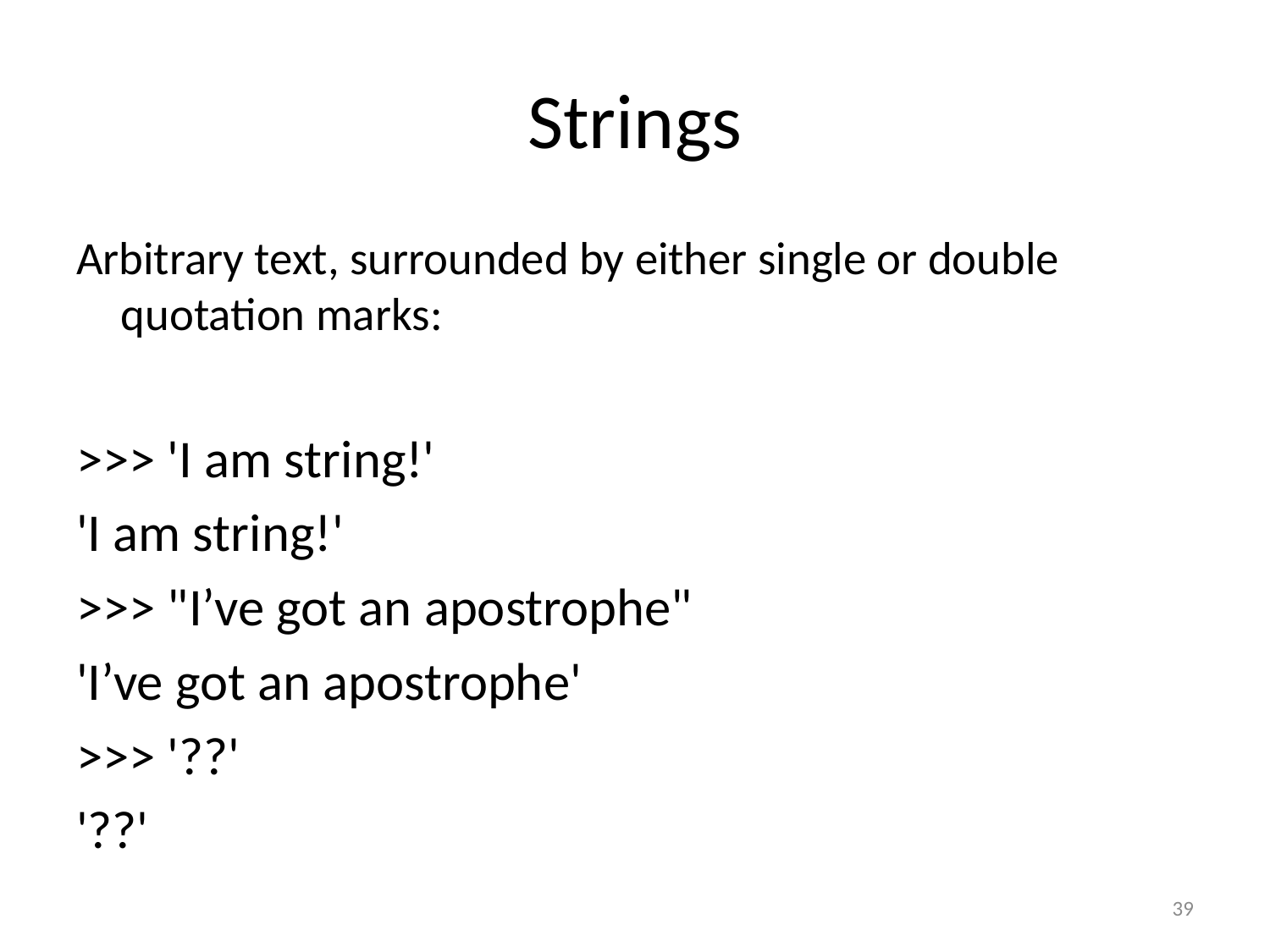

# Strings
Arbitrary text, surrounded by either single or double quotation marks:

>>> 'I am string!'
'I am string!'
>>> "I’ve got an apostrophe"
'I’ve got an apostrophe'
>>> '??'
'??'
39